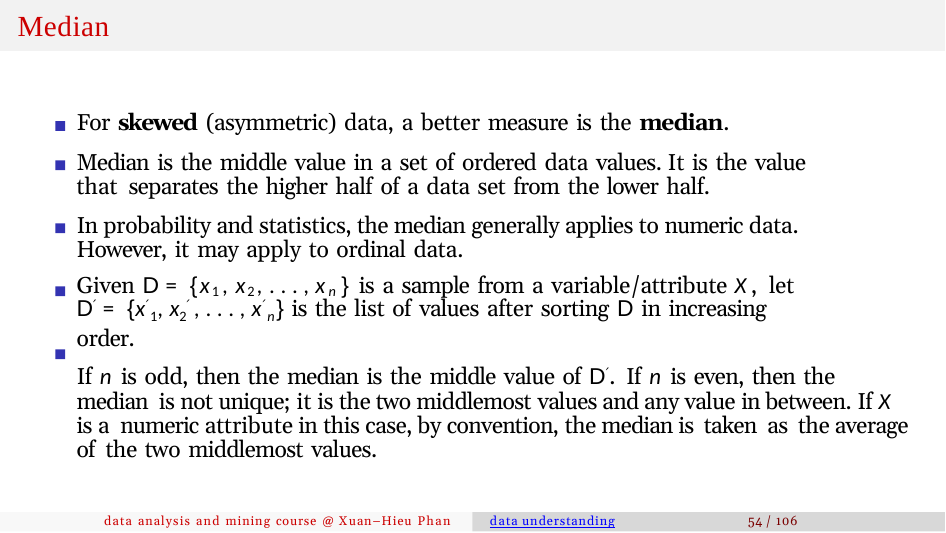

# Median
For skewed (asymmetric) data, a better measure is the median.
Median is the middle value in a set of ordered data values. It is the value that  separates the higher half of a data set from the lower half.
In probability and statistics, the median generally applies to numeric data.  However, it may apply to ordinal data.
Given D = {x1, x2, . . . , xn} is a sample from a variable/attribute X, let
D′ = {x′1, x2′ , . . . , x′n} is the list of values after sorting D in increasing order.
If n is odd, then the median is the middle value of D′. If n is even, then the median  is not unique; it is the two middlemost values and any value in between. If X is a  numeric attribute in this case, by convention, the median is taken as the average of  the two middlemost values.

data analysis and mining course @ Xuan–Hieu Phan
data understanding
54 / 106